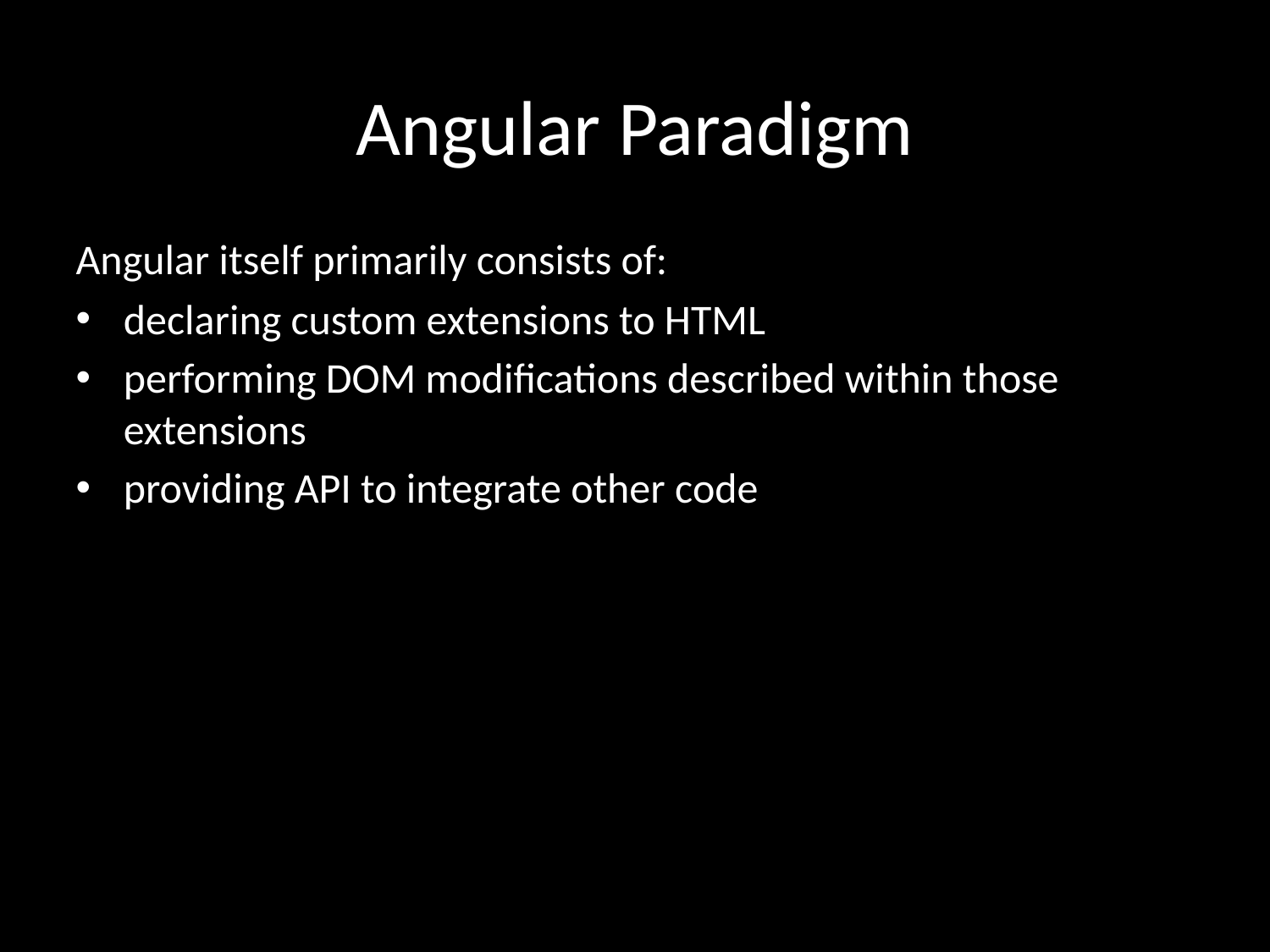

# Angular Paradigm
Angular itself primarily consists of:
declaring custom extensions to HTML
performing DOM modifications described within those extensions
providing API to integrate other code